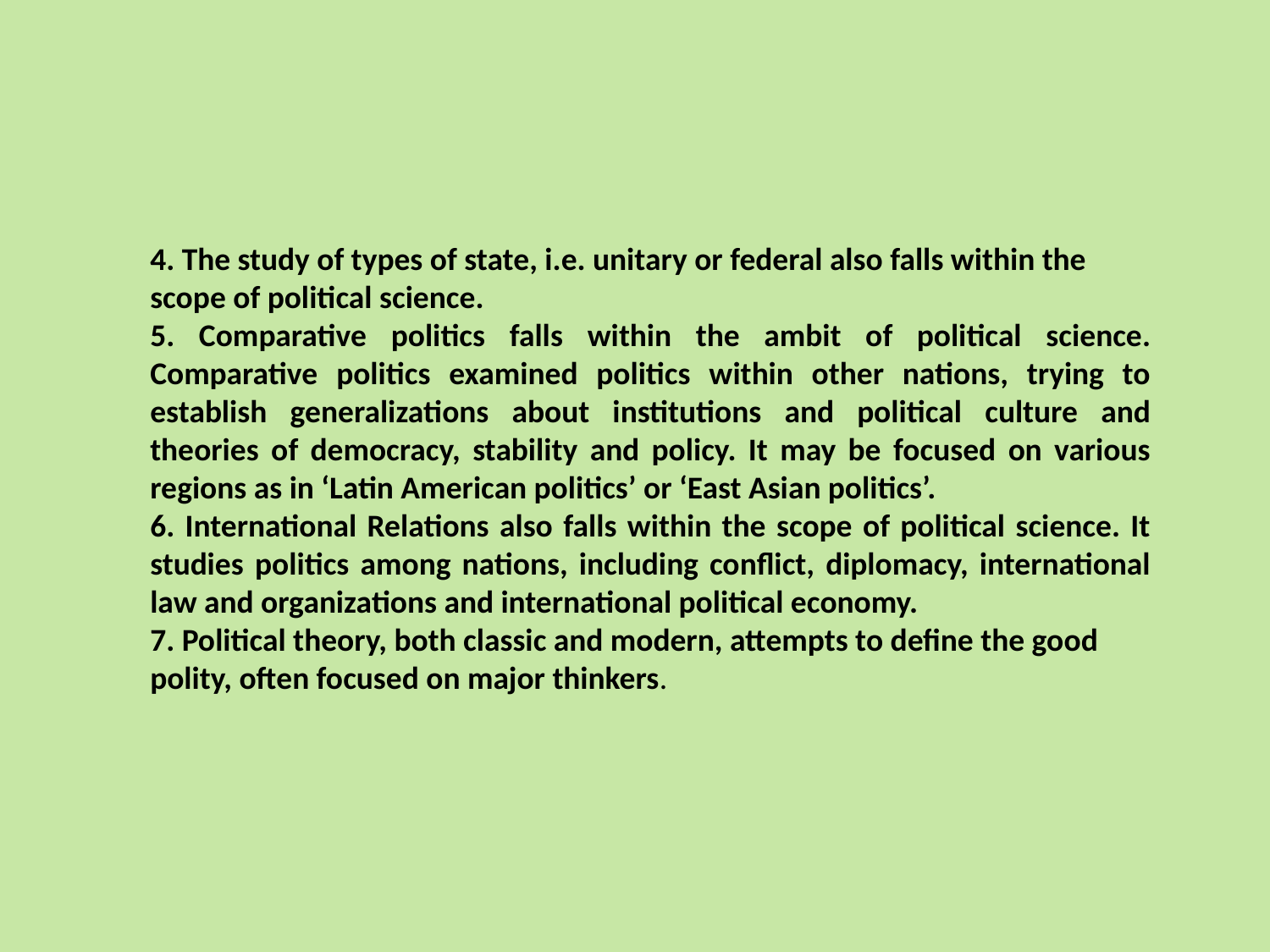

4. The study of types of state, i.e. unitary or federal also falls within the scope of political science.
5. Comparative politics falls within the ambit of political science. Comparative politics examined politics within other nations, trying to establish generalizations about institutions and political culture and theories of democracy, stability and policy. It may be focused on various regions as in ‘Latin American politics’ or ‘East Asian politics’.
6. International Relations also falls within the scope of political science. It studies politics among nations, including conflict, diplomacy, international law and organizations and international political economy.
7. Political theory, both classic and modern, attempts to define the good polity, often focused on major thinkers.